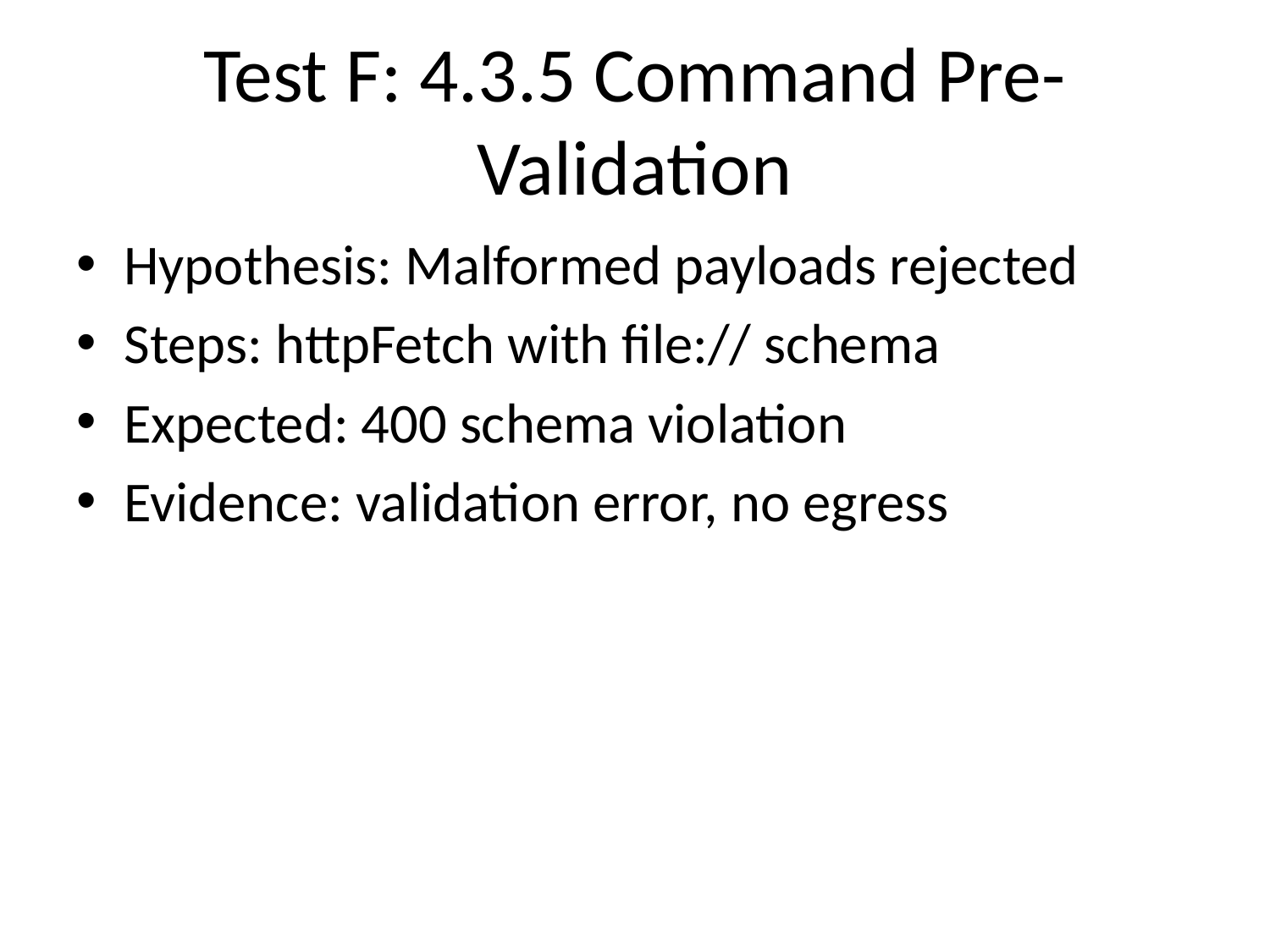

# Test F: 4.3.5 Command Pre-Validation
Hypothesis: Malformed payloads rejected
Steps: httpFetch with file:// schema
Expected: 400 schema violation
Evidence: validation error, no egress